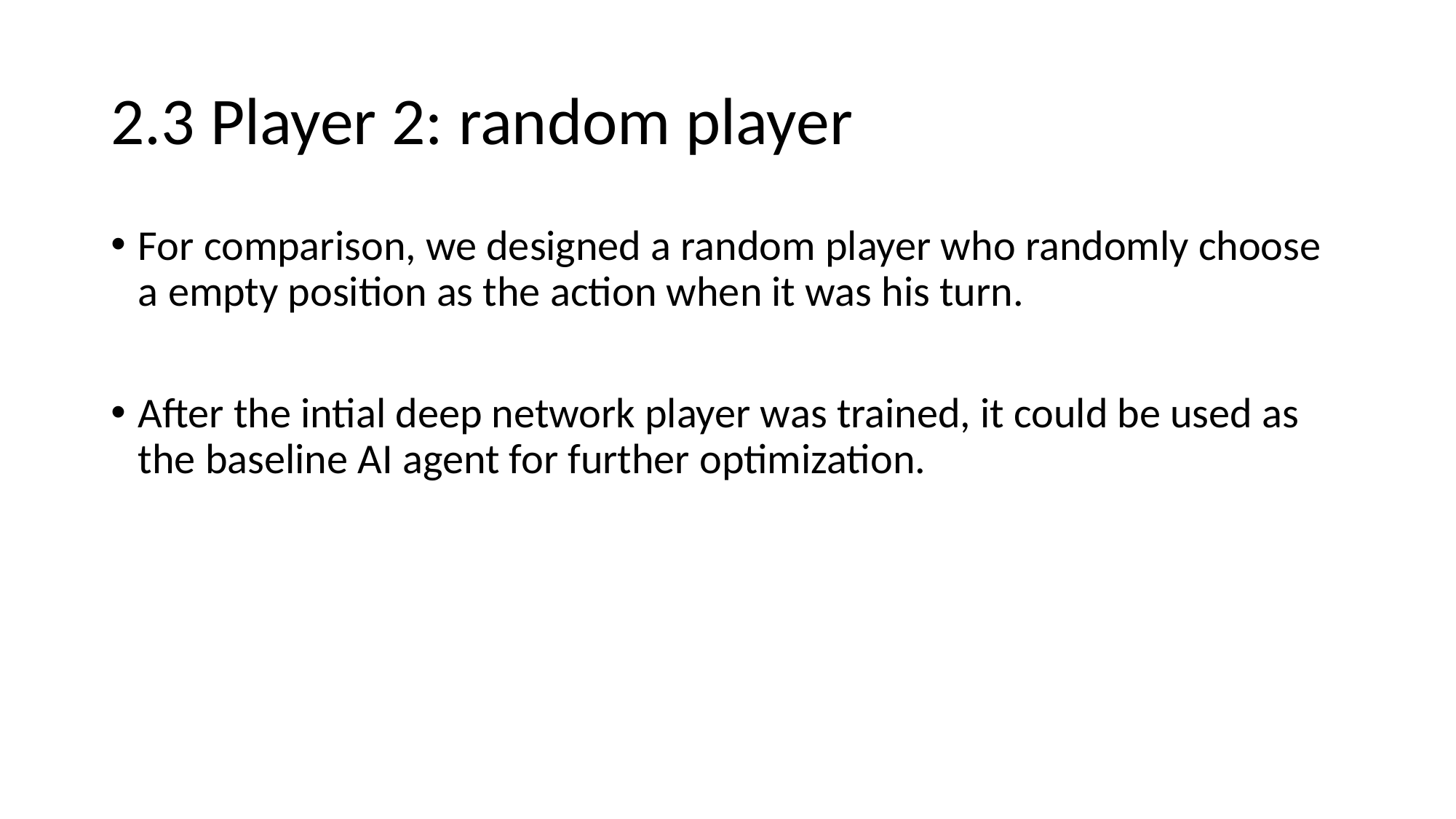

# 2.3 Player 2: random player
For comparison, we designed a random player who randomly choose a empty position as the action when it was his turn.

After the intial deep network player was trained, it could be used as the baseline AI agent for further optimization.